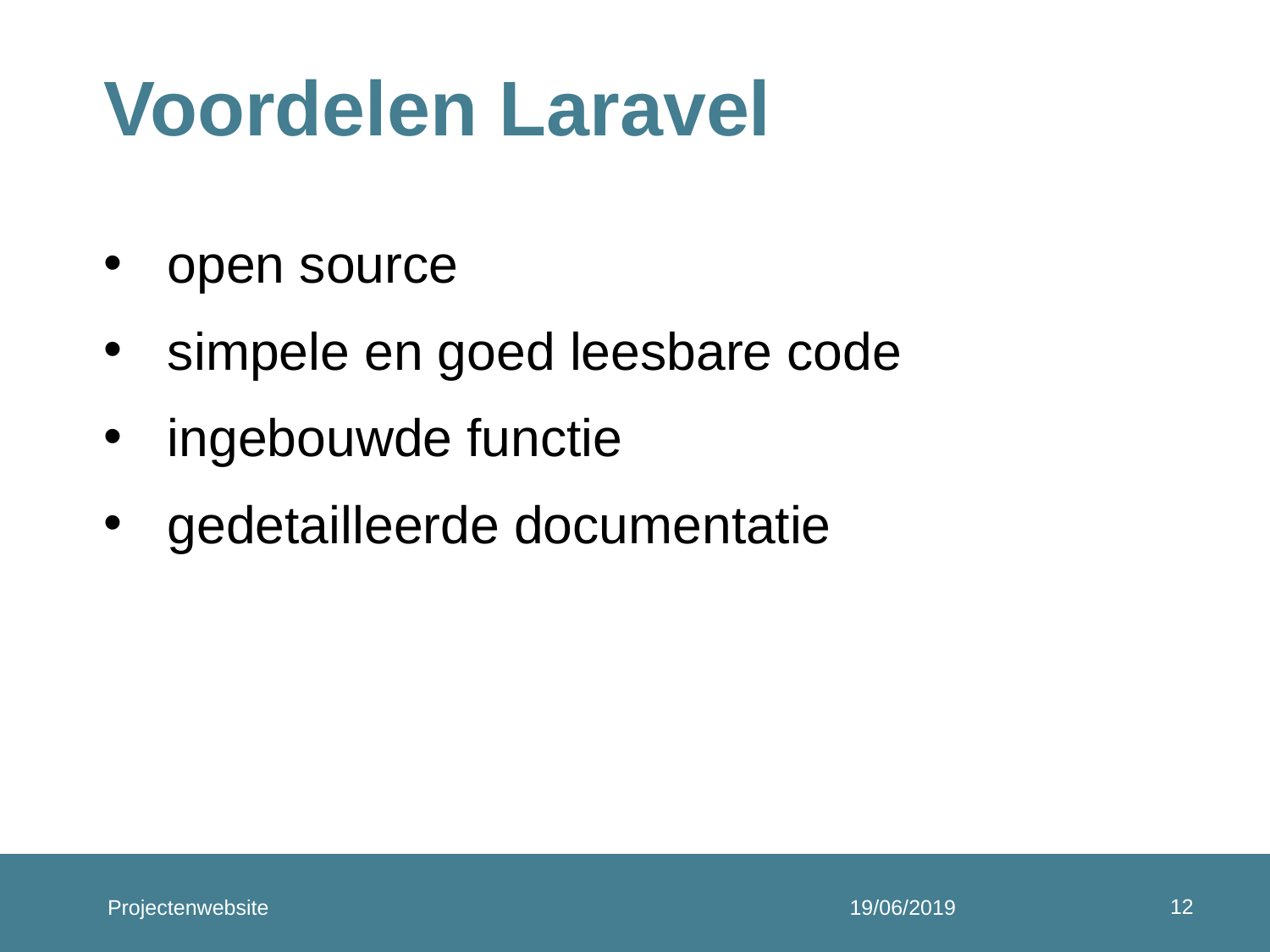

# Voordelen Laravel
open source
simpele en goed leesbare code
ingebouwde functie
gedetailleerde documentatie
12
Projectenwebsite
19/06/2019